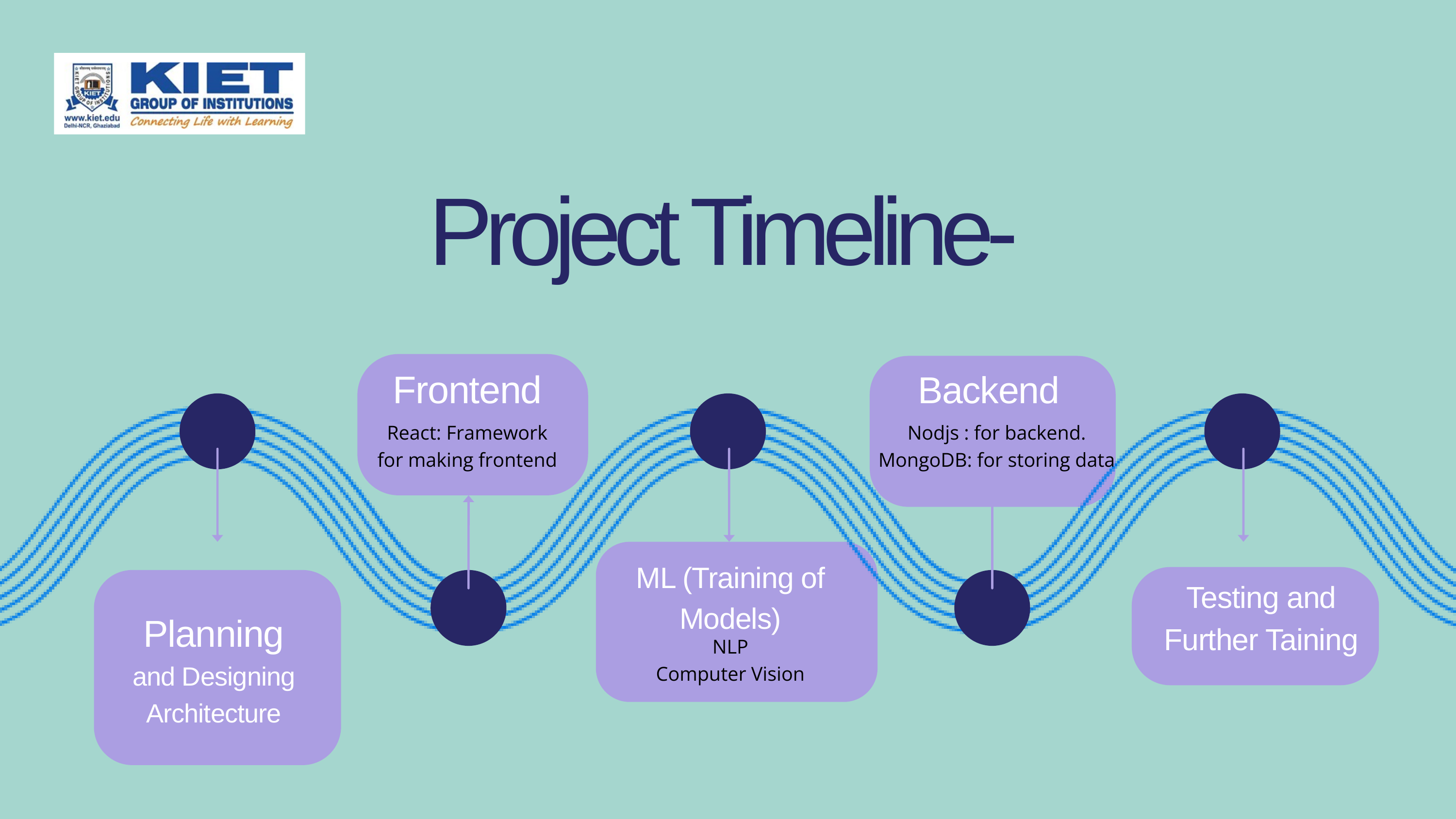

Project Timeline-

Frontend
Backend

React: Framework for making frontend
Nodjs : for backend.
MongoDB: for storing data

ML (Training of Models)

Testing and Further Taining
Planning
and Designing Architecture
NLP
Computer Vision